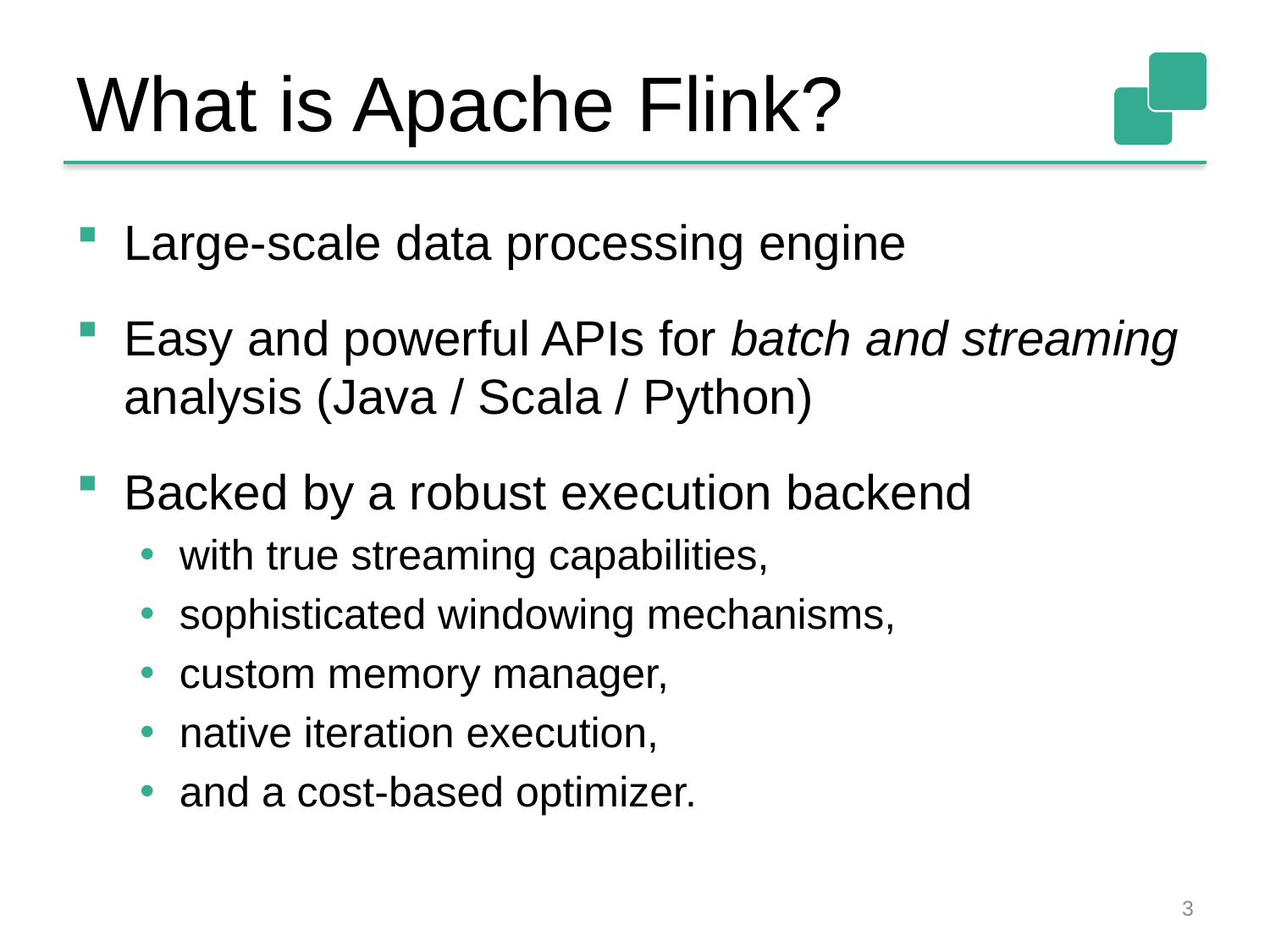

# What is Apache Flink?
Large-scale data processing engine

Easy and powerful APIs for batch and streaming analysis (Java / Scala / Python)

Backed by a robust execution backend
with true streaming capabilities,
sophisticated windowing mechanisms,
custom memory manager,
native iteration execution,
and a cost-based optimizer.
3